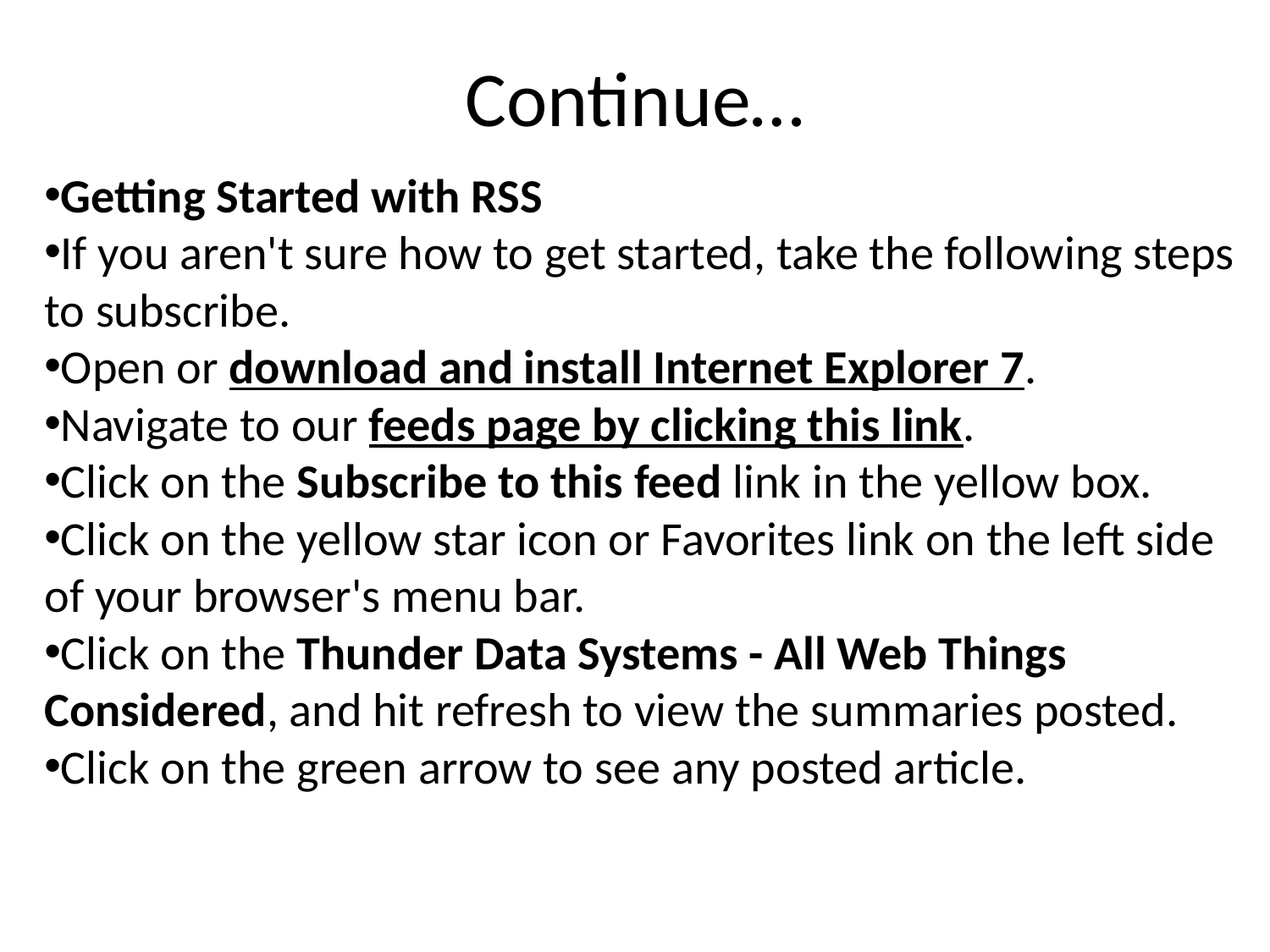

# Continue…
Getting Started with RSS
If you aren't sure how to get started, take the following steps to subscribe.
Open or download and install Internet Explorer 7.
Navigate to our feeds page by clicking this link.
Click on the Subscribe to this feed link in the yellow box.
Click on the yellow star icon or Favorites link on the left side of your browser's menu bar.
Click on the Thunder Data Systems - All Web Things Considered, and hit refresh to view the summaries posted.
Click on the green arrow to see any posted article.